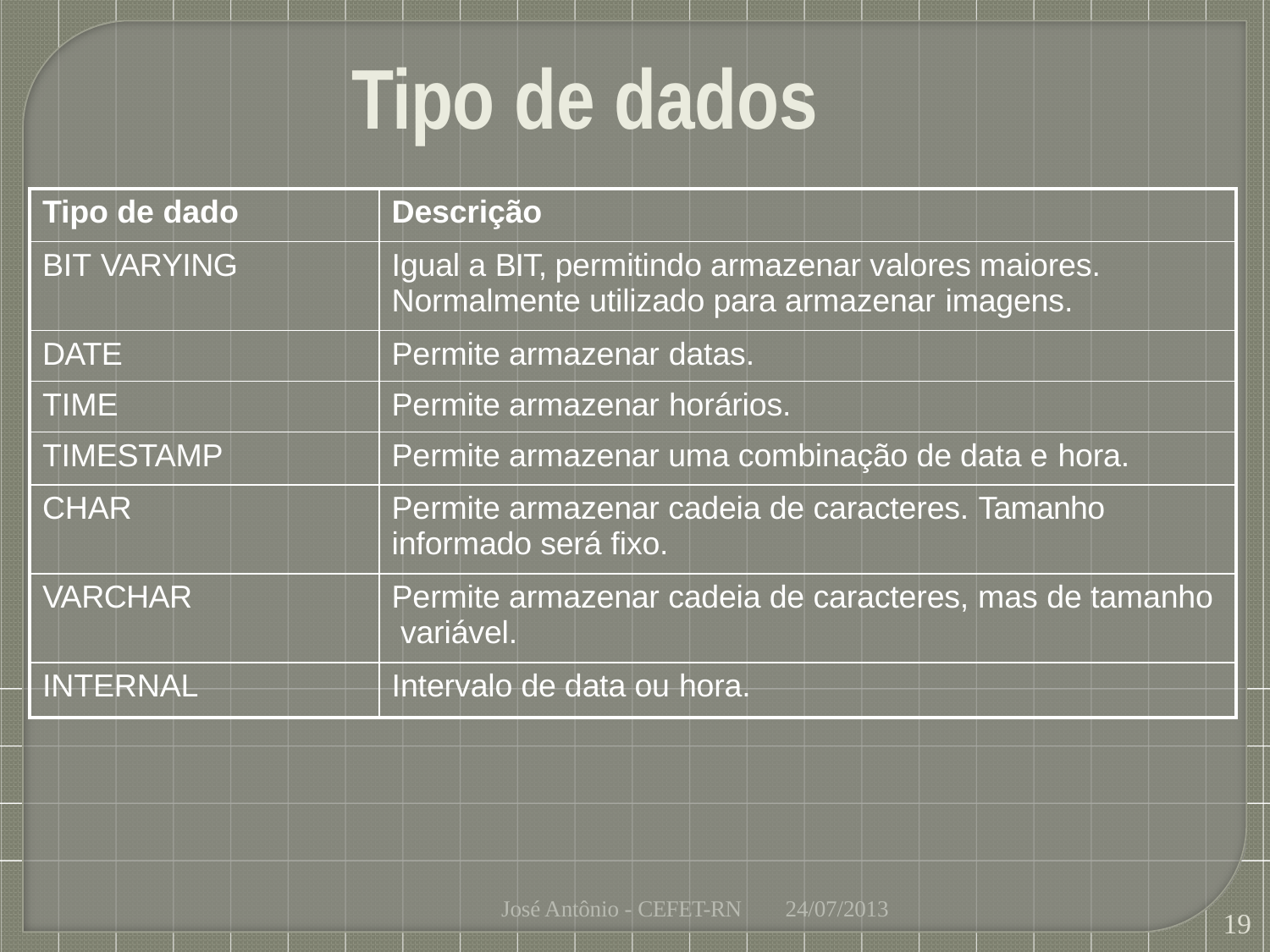

# Tipo de dados
| Tipo de dado | Descrição |
| --- | --- |
| BIT VARYING | Igual a BIT, permitindo armazenar valores maiores. Normalmente utilizado para armazenar imagens. |
| DATE | Permite armazenar datas. |
| TIME | Permite armazenar horários. |
| TIMESTAMP | Permite armazenar uma combinação de data e hora. |
| CHAR | Permite armazenar cadeia de caracteres. Tamanho informado será fixo. |
| VARCHAR | Permite armazenar cadeia de caracteres, mas de tamanho variável. |
| INTERNAL | Intervalo de data ou hora. |
José Antônio - CEFET-RN
24/07/2013
19